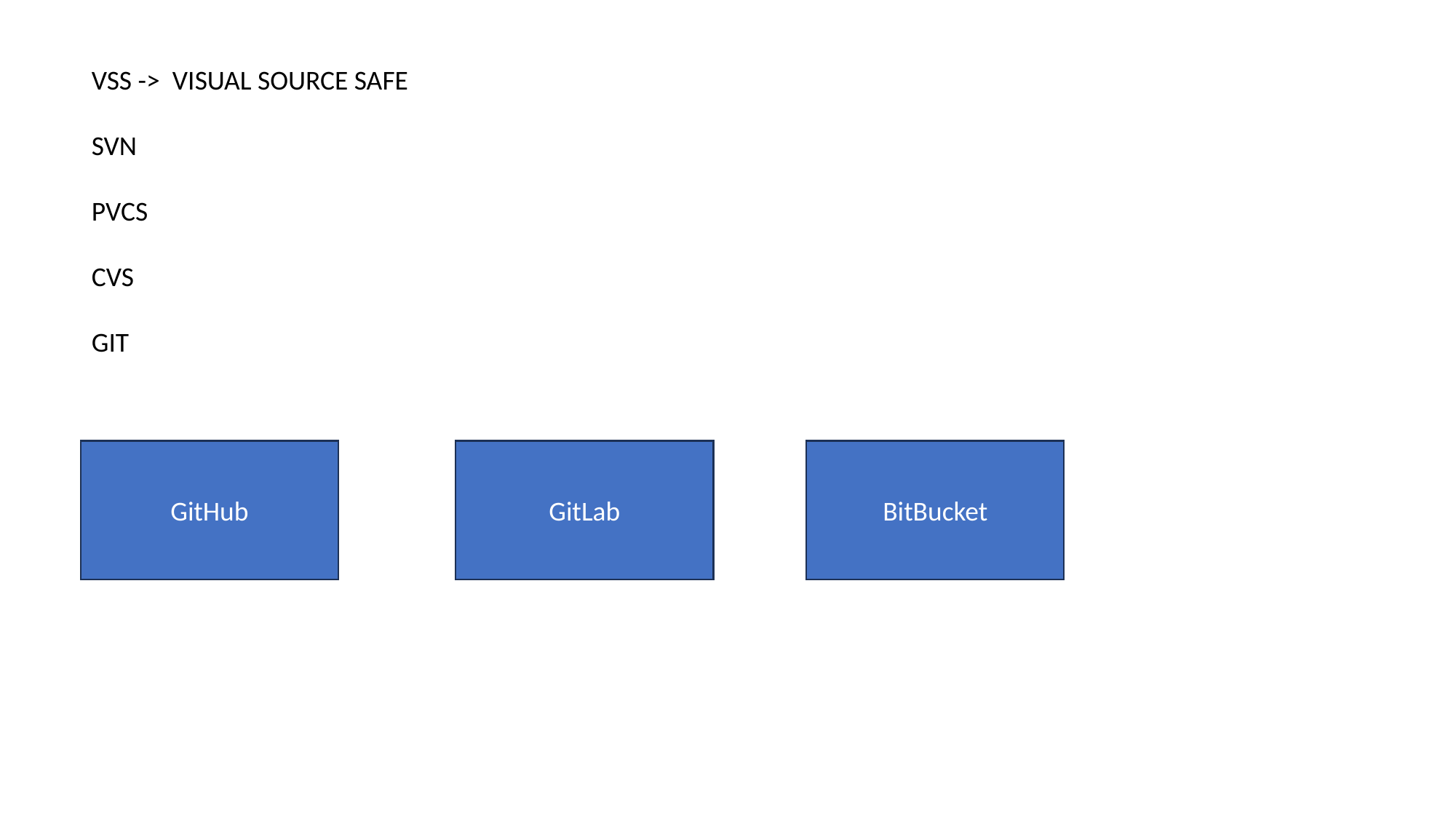

VSS ->  VISUAL SOURCE SAFE

SVN

PVCS

CVS

GIT
GitLab
BitBucket
GitHub